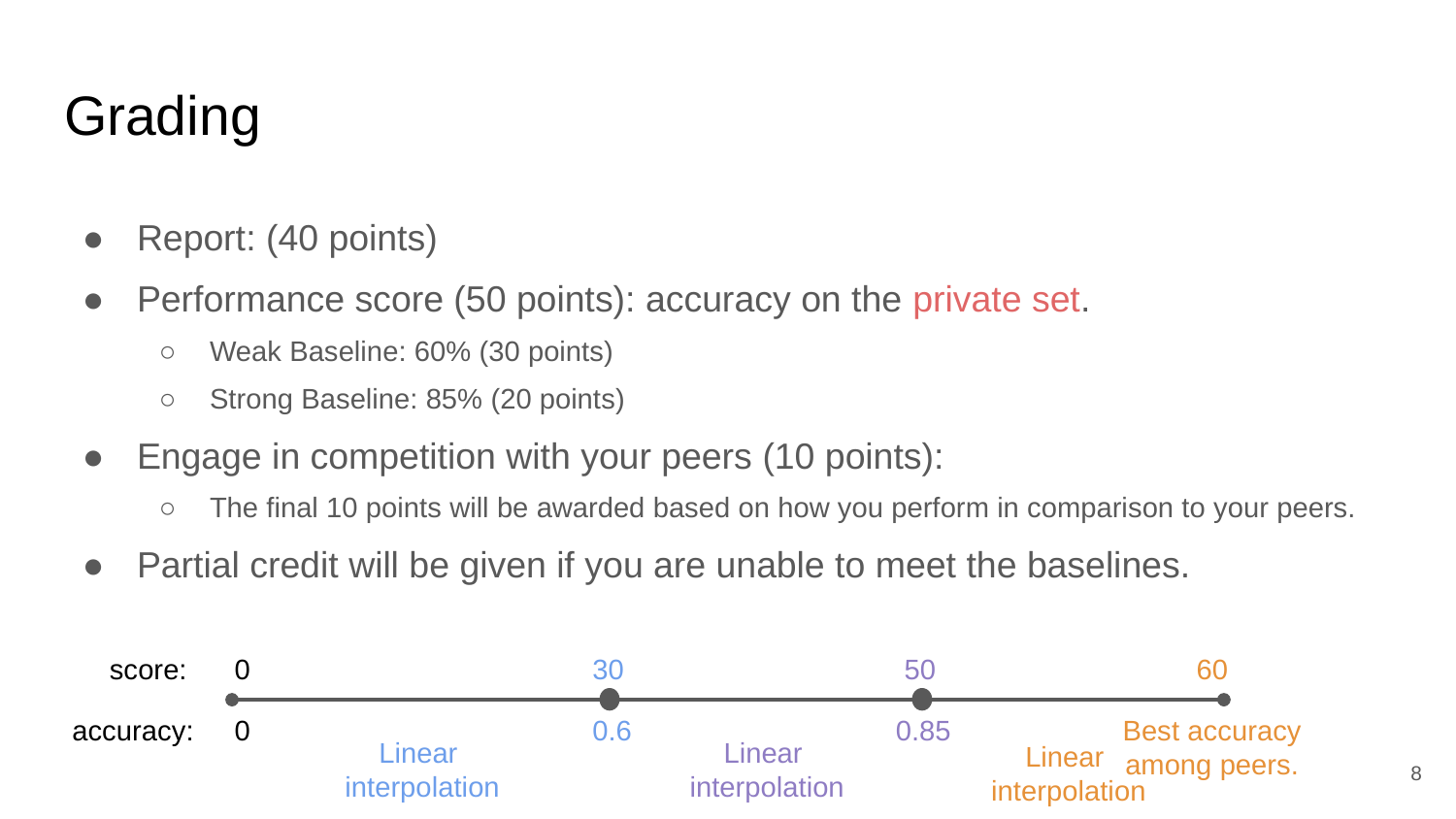

# Grading
Report: (40 points)
Performance score (50 points): accuracy on the private set.
Weak Baseline: 60% (30 points)
Strong Baseline: 85% (20 points)
Engage in competition with your peers (10 points):
The final 10 points will be awarded based on how you perform in comparison to your peers.
Partial credit will be given if you are unable to meet the baselines.

score:
0
30
50
60

accuracy:
0
0.6
0.85
Best accuracy
among peers.
Linear
interpolation
Linear
interpolation
Linear
interpolation
8